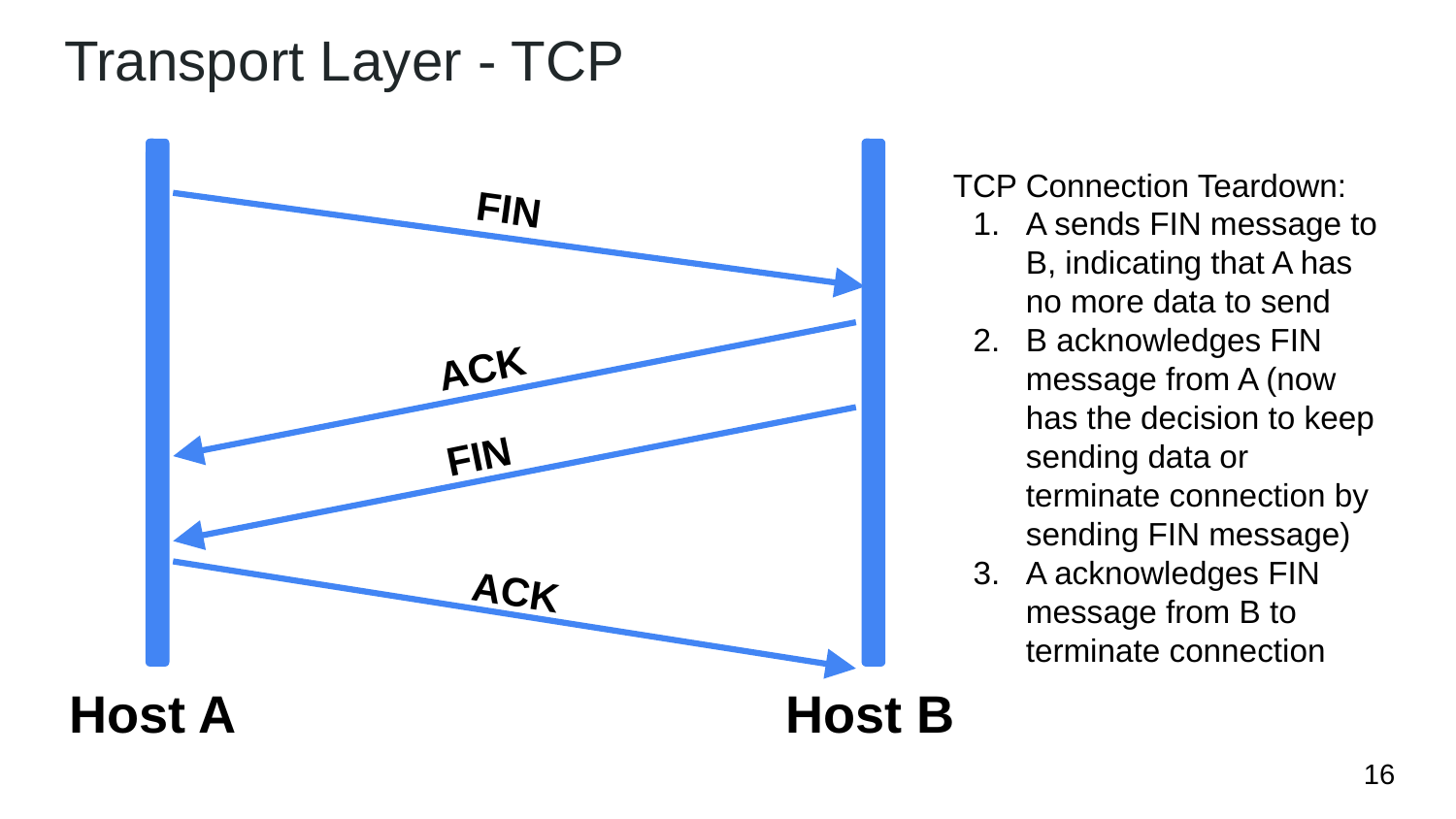

# Transport Layer - TCP

TCP Connection Teardown:
A sends FIN message to B, indicating that A has no more data to send
B acknowledges FIN message from A (now has the decision to keep sending data or terminate connection by sending FIN message)
A acknowledges FIN message from B to terminate connection
FIN
 ACK
 FIN
ACK
Host A
Host B
16